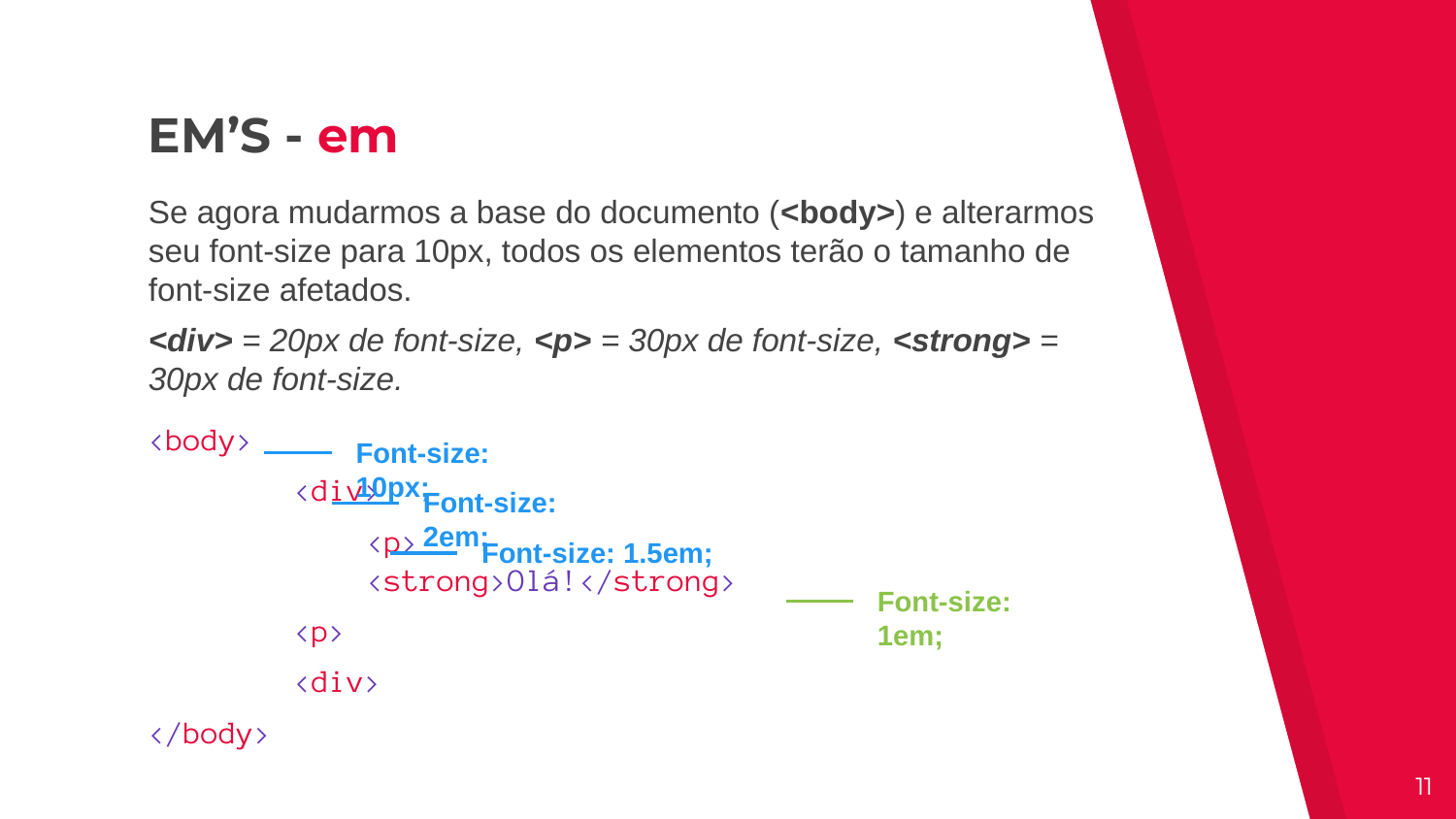

EM’S - em
Se agora mudarmos a base do documento (<body>) e alterarmos seu font-size para 10px, todos os elementos terão o tamanho de font-size afetados.
<div> = 20px de font-size, <p> = 30px de font-size, <strong> = 30px de font-size.

<body>
	<div>
	<p>
<strong>Olá!</strong>
<p>
	<div>
</body>
Font-size: 10px;
Font-size: 2em;
Font-size: 1.5em;
Font-size: 1em;
11